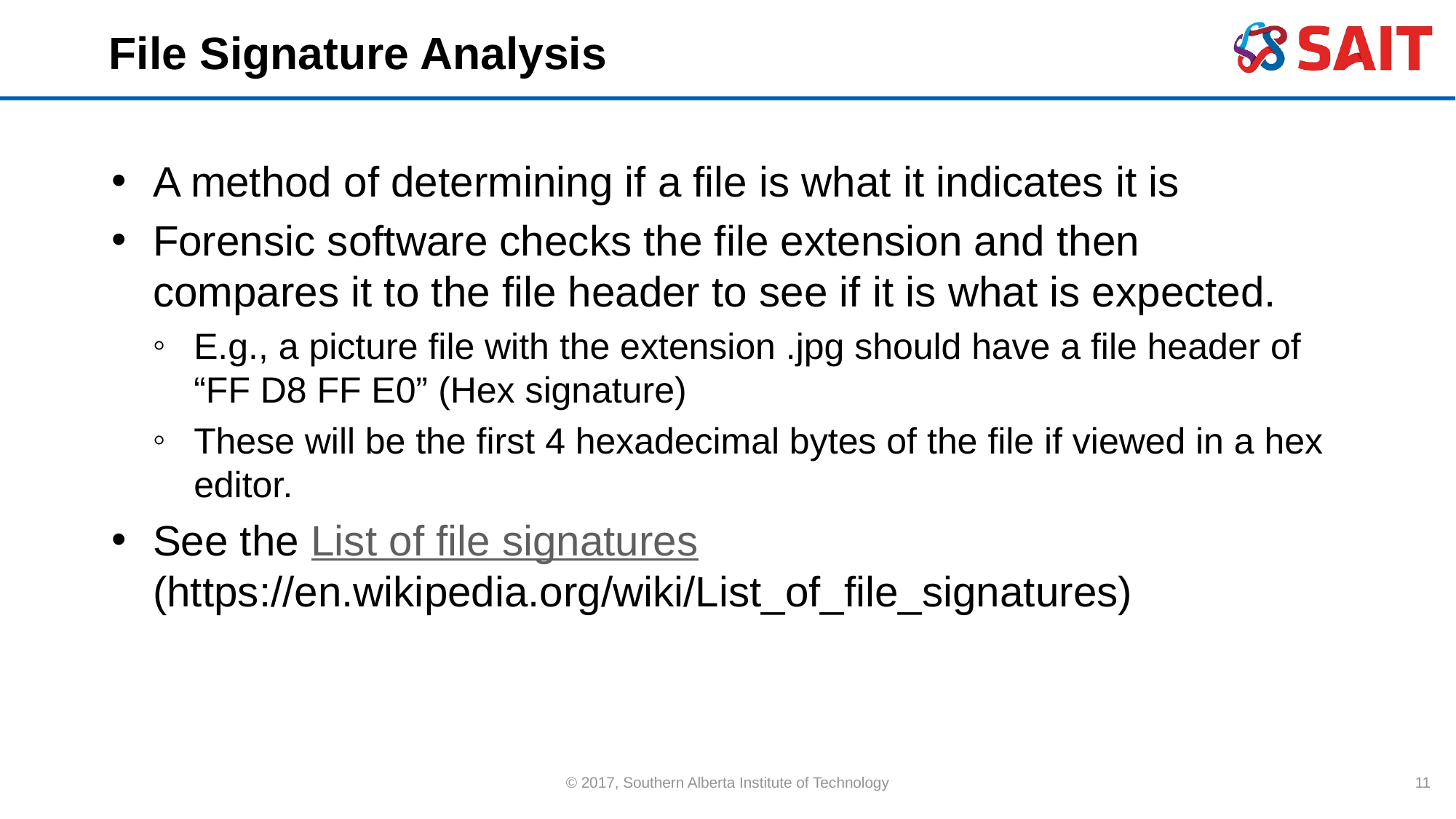

# File Signature Analysis
A method of determining if a file is what it indicates it is
Forensic software checks the file extension and then compares it to the file header to see if it is what is expected.
E.g., a picture file with the extension .jpg should have a file header of “FF D8 FF E0” (Hex signature)
These will be the first 4 hexadecimal bytes of the file if viewed in a hex editor.
See the List of file signatures (https://en.wikipedia.org/wiki/List_of_file_signatures)